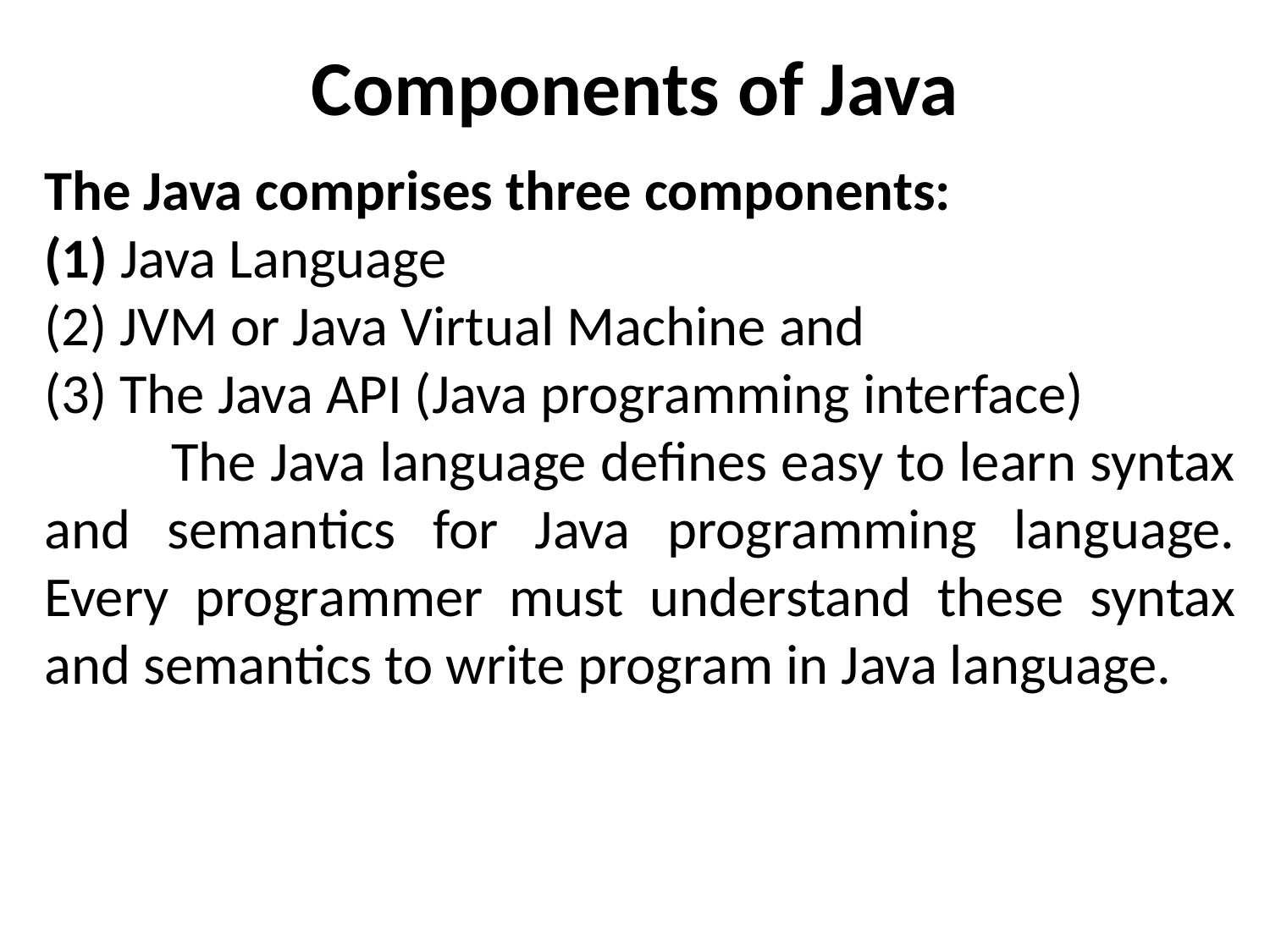

# Components of Java
The Java comprises three components:
(1) Java Language
(2) JVM or Java Virtual Machine and
(3) The Java API (Java programming interface)
	The Java language defines easy to learn syntax and semantics for Java programming language. Every programmer must understand these syntax and semantics to write program in Java language.